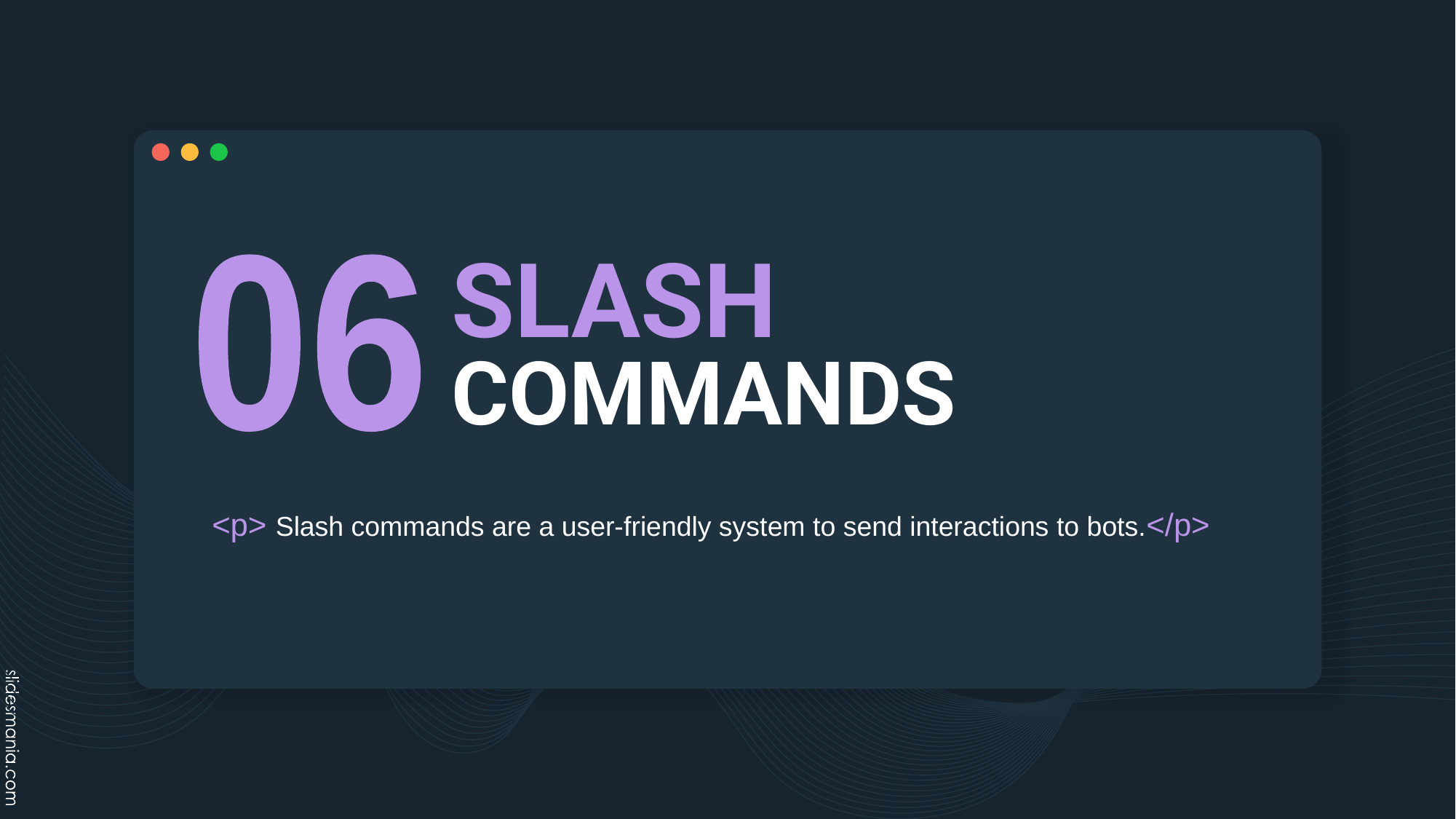

# SLASH COMMANDS
06
<p> Slash commands are a user-friendly system to send interactions to bots.</p>